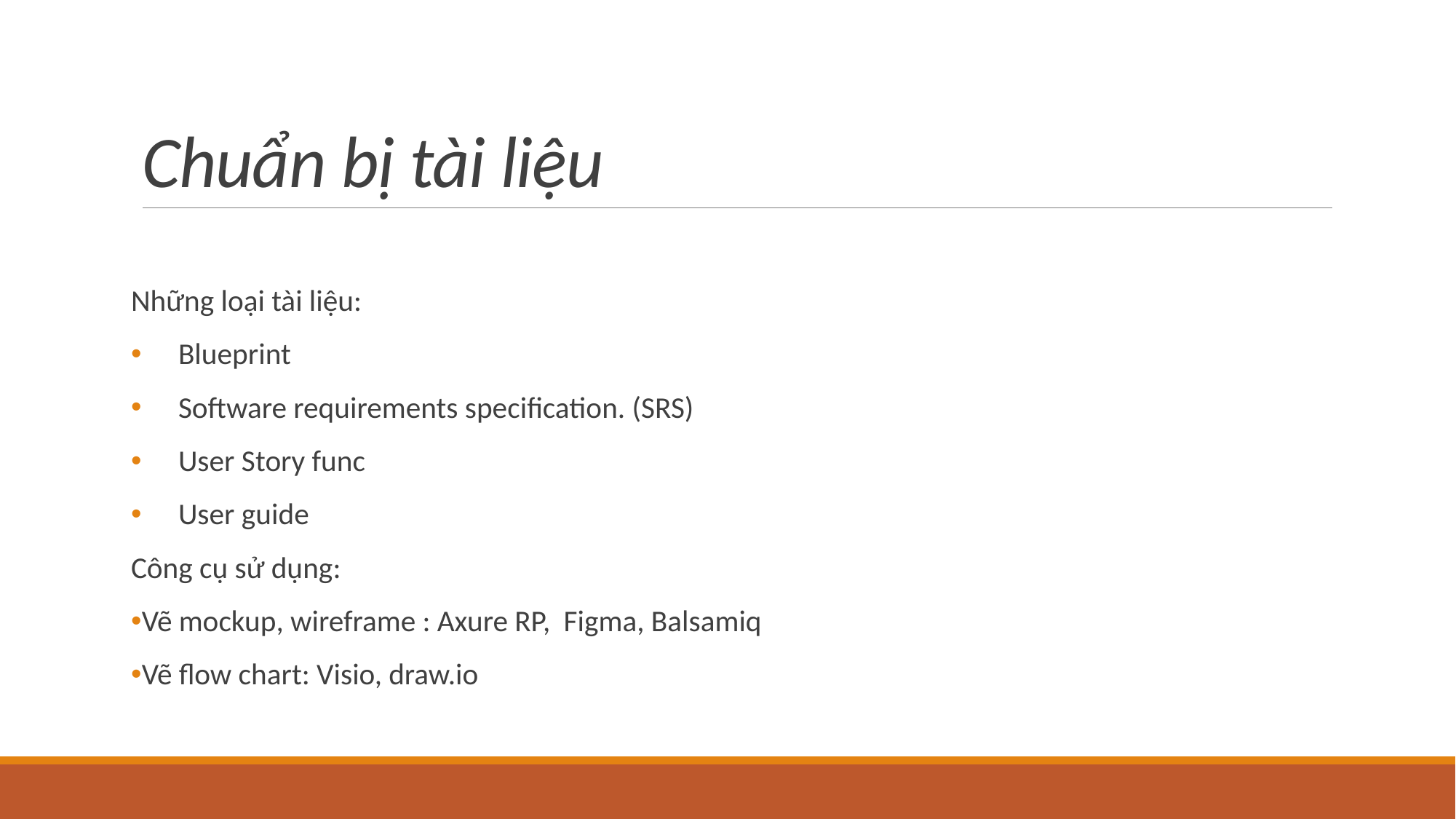

# Chuẩn bị tài liệu
Những loại tài liệu:
Blueprint
Software requirements specification. (SRS)
User Story func
User guide
Công cụ sử dụng:
Vẽ mockup, wireframe : Axure RP,  Figma, Balsamiq
Vẽ flow chart: Visio, draw.io